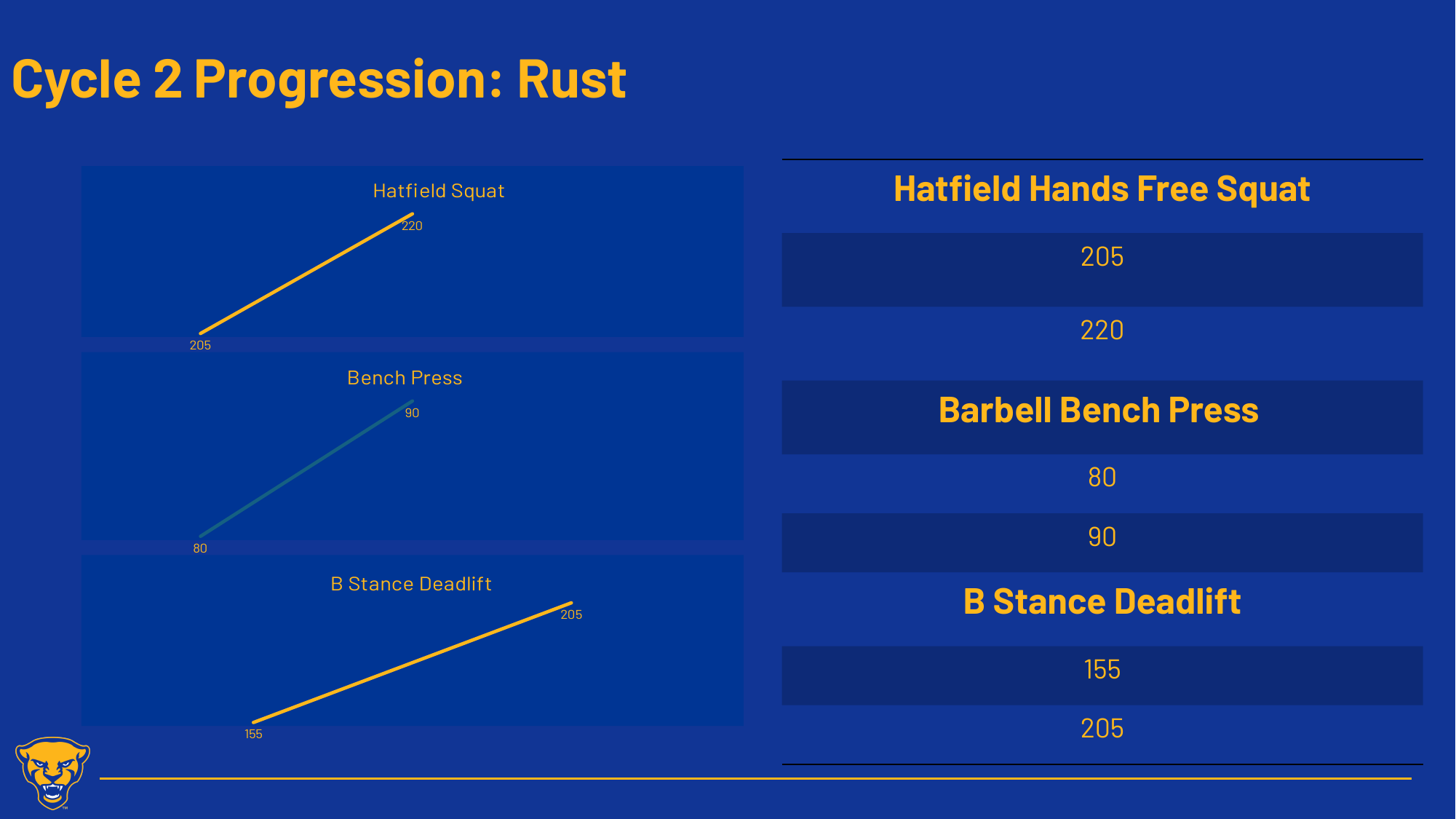

# Cycle 2 Progression: Rust
| Hatfield Hands Free Squat |
| --- |
| 205 |
| 220 |
| Barbell Bench Press |
| 80 |
| 90 |
| B Stance Deadlift |
| 155 |
| 205 |

### Chart: Hatfield Squat

| Category |  |
|---|---|
|  | 205.0 |
|  | 220.0 |
|  | None |

### Chart: Bench Press

| Category |  |
|---|---|
|  | 80.0 |
|  | 90.0 |
|  | None |

### Chart: B Stance Deadlift

| Category |  |
|---|---|
|  | 155.0 |
|  | 205.0 |